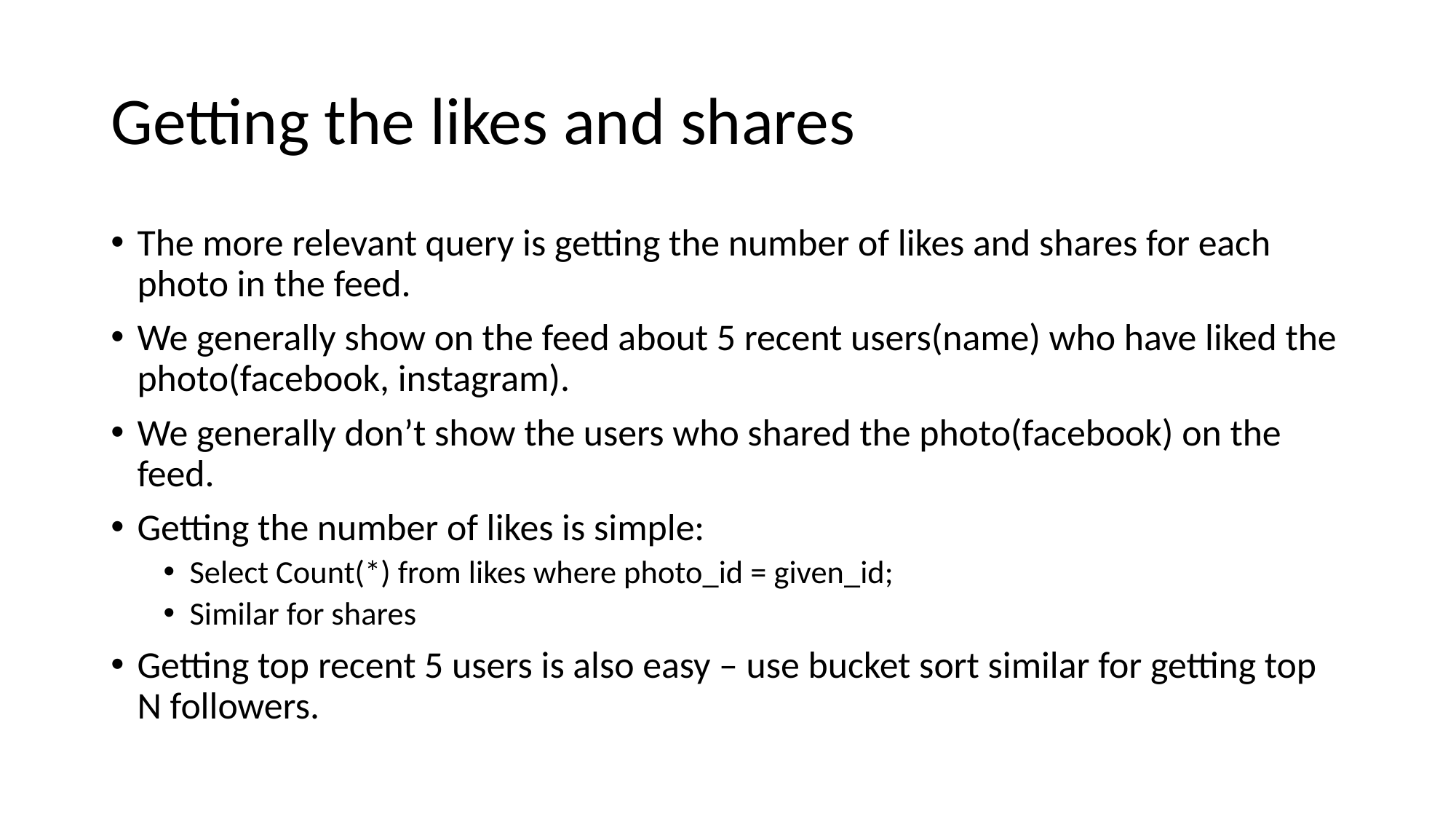

# Getting the likes and shares
The more relevant query is getting the number of likes and shares for each photo in the feed.
We generally show on the feed about 5 recent users(name) who have liked the photo(facebook, instagram).
We generally don’t show the users who shared the photo(facebook) on the feed.
Getting the number of likes is simple:
Select Count(*) from likes where photo_id = given_id;
Similar for shares
Getting top recent 5 users is also easy – use bucket sort similar for getting top N followers.